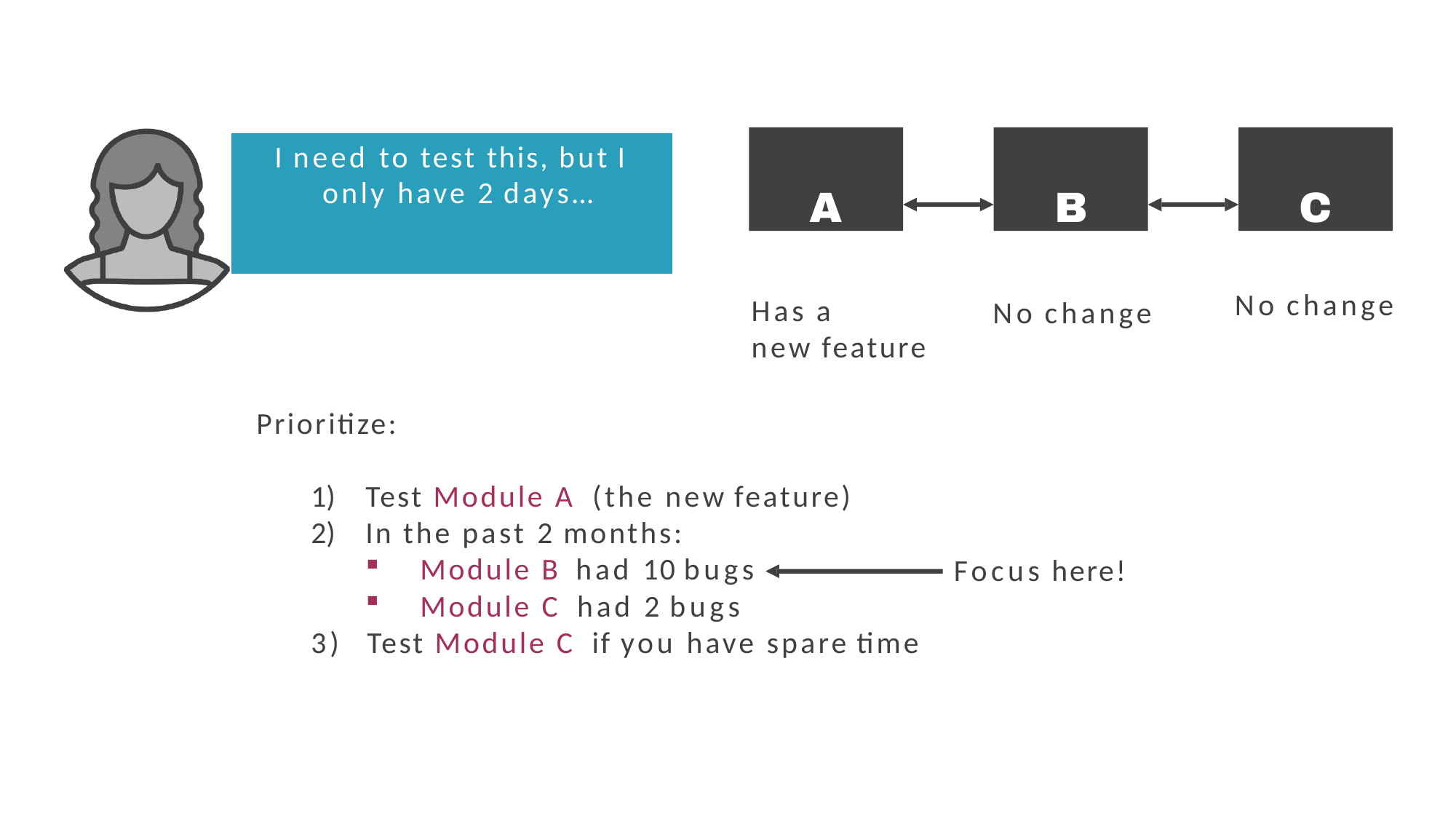

B

C

A

# I need to test this, but I  only have 2 days…

No change
Has a
new feature
No change
Prioritize:

Test Module A (the new feature)
In the past 2 months:
Module B had 10 bugs
Focus here!

Module C had 2 bugs
3)	Test Module C if you have spare time